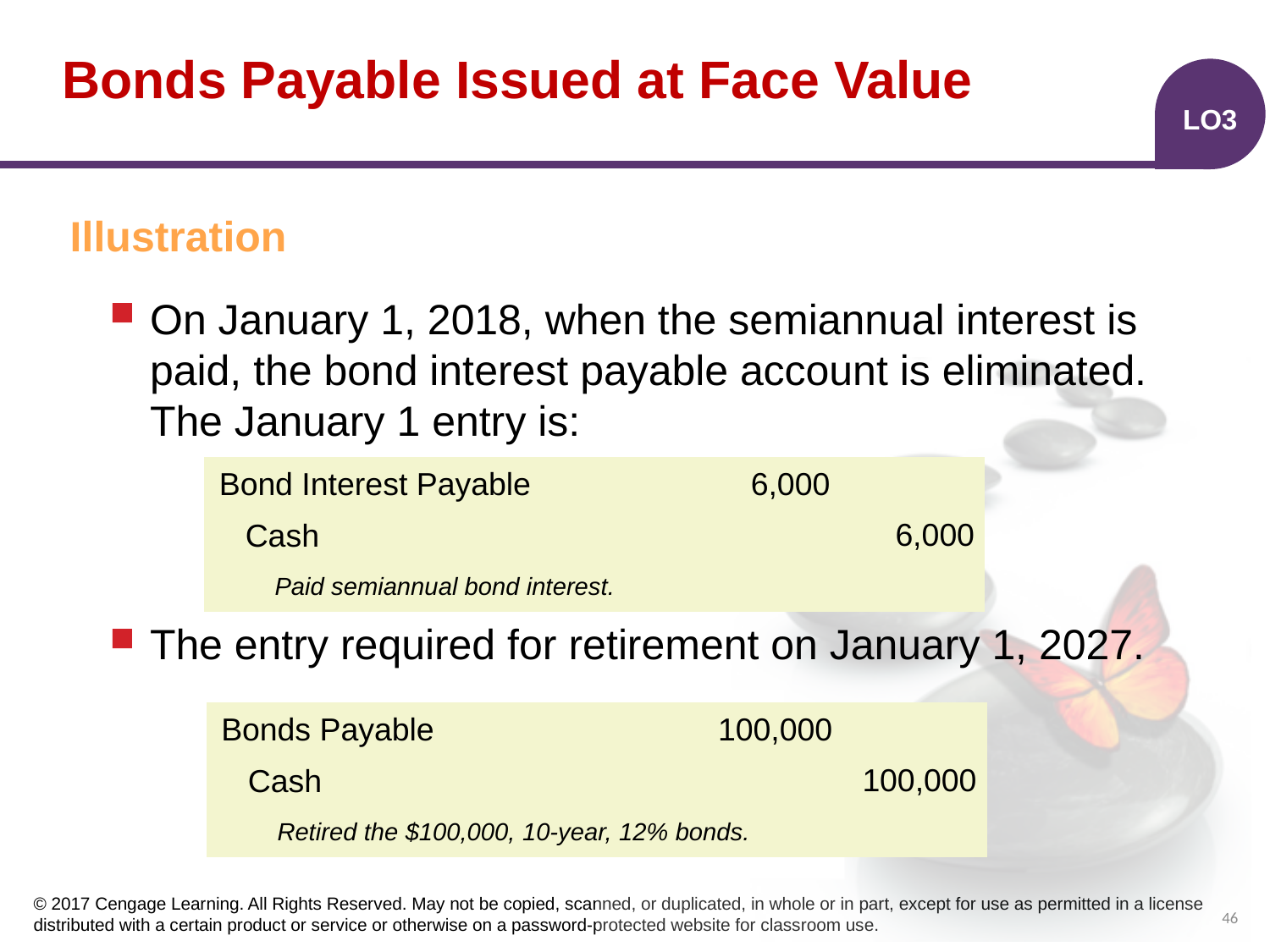

# Bonds Payable Issued at Face Value
LO3
Illustration
On January 1, 2018, when the semiannual interest is paid, the bond interest payable account is eliminated. The January 1 entry is:

The entry required for retirement on January 1, 2027.

|  |  |  |  |
| --- | --- | --- | --- |
|  |  |  |  |
|  |  |  |  |
Bond Interest Payable
6,000
6,000
Cash
Paid semiannual bond interest.
|  |  |  |  |
| --- | --- | --- | --- |
|  |  |  |  |
|  |  |  |  |
Bonds Payable
100,000
100,000
Cash
Retired the $100,000, 10-year, 12% bonds.

46